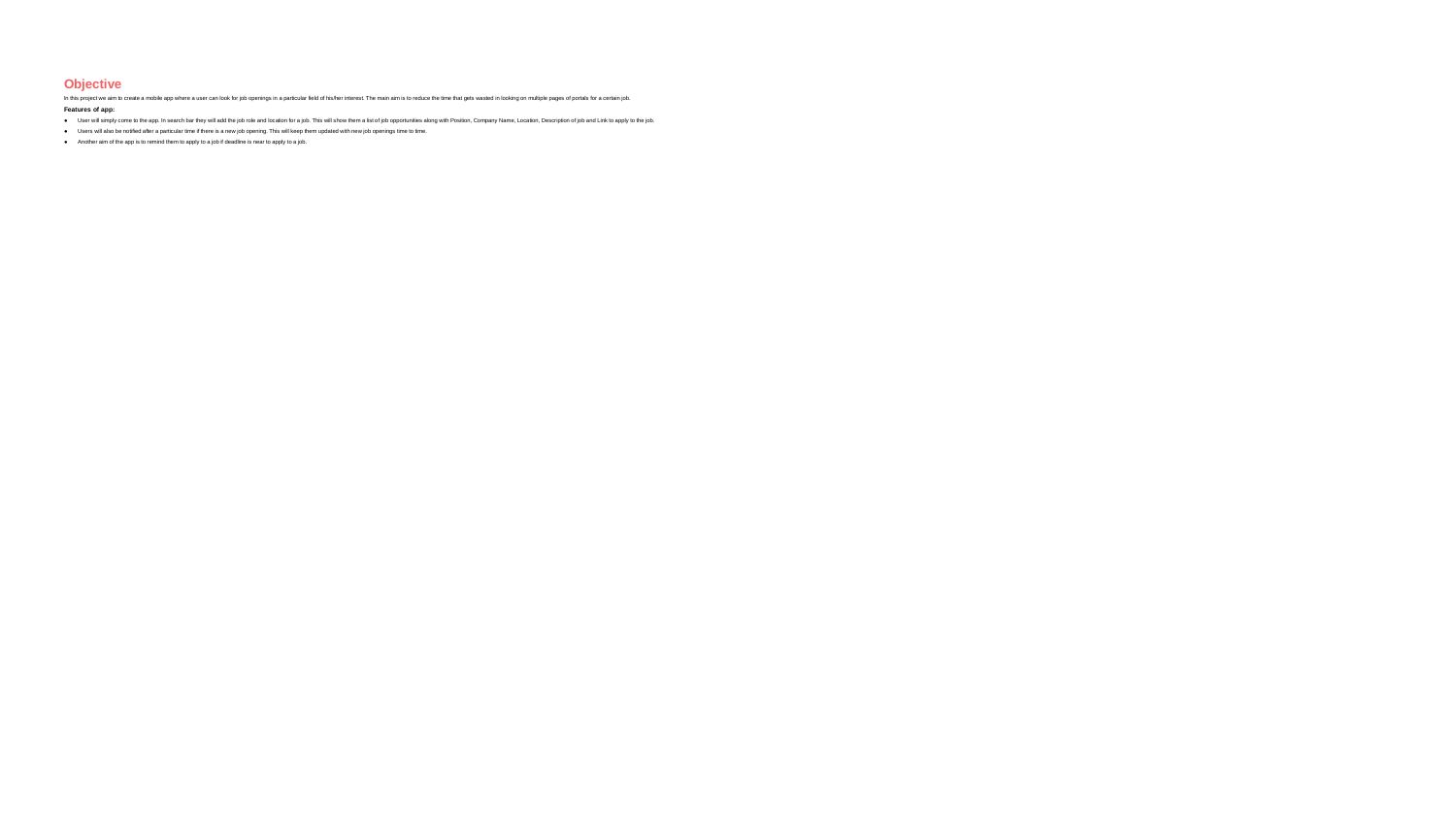

# Objective
In this project we aim to create a mobile app where a user can look for job openings in a particular field of his/her interest. The main aim is to reduce the time that gets wasted in looking on multiple pages of portals for a certain job.
Features of app:
User will simply come to the app. In search bar they will add the job role and location for a job. This will show them a list of job opportunities along with Position, Company Name, Location, Description of job and Link to apply to the job.
Users will also be notified after a particular time if there is a new job opening. This will keep them updated with new job openings time to time.
Another aim of the app is to remind them to apply to a job if deadline is near to apply to a job.